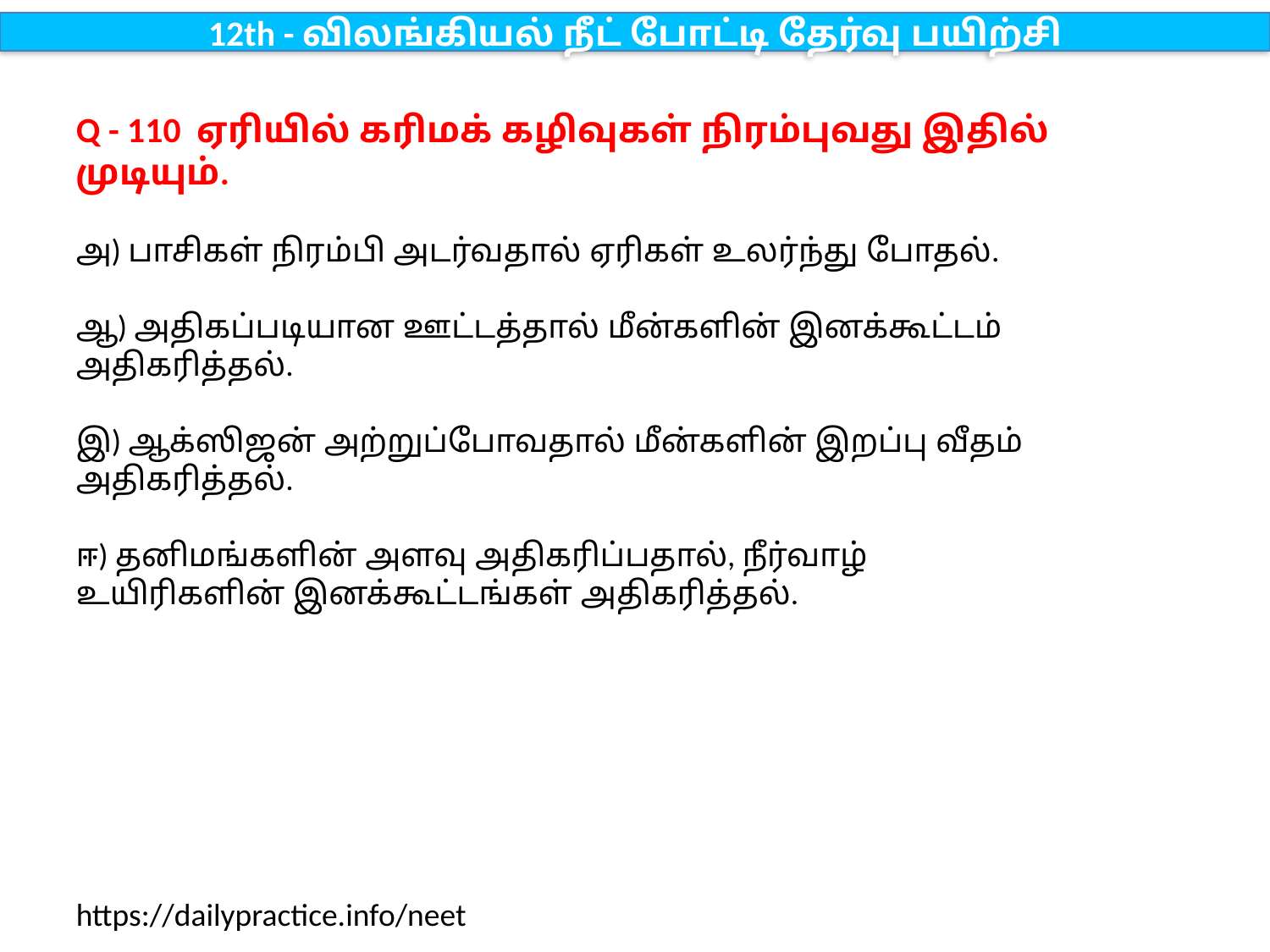

12th - விலங்கியல் நீட் போட்டி தேர்வு பயிற்சி

Q - 110  ஏரியில் கரிமக் கழிவுகள் நிரம்புவது இதில் முடியும்.

அ) பாசிகள் நிரம்பி அடர்வதால் ஏரிகள் உலர்ந்து போதல்.

ஆ) அதிகப்படியான ஊட்டத்தால் மீன்களின் இனக்கூட்டம் அதிகரித்தல்.

இ) ஆக்ஸிஜன் அற்றுப்போவதால் மீன்களின் இறப்பு வீதம் அதிகரித்தல்.

ஈ) தனிமங்களின் அளவு அதிகரிப்பதால், நீர்வாழ் உயிரிகளின் இனக்கூட்டங்கள் அதிகரித்தல்.
https://dailypractice.info/neet